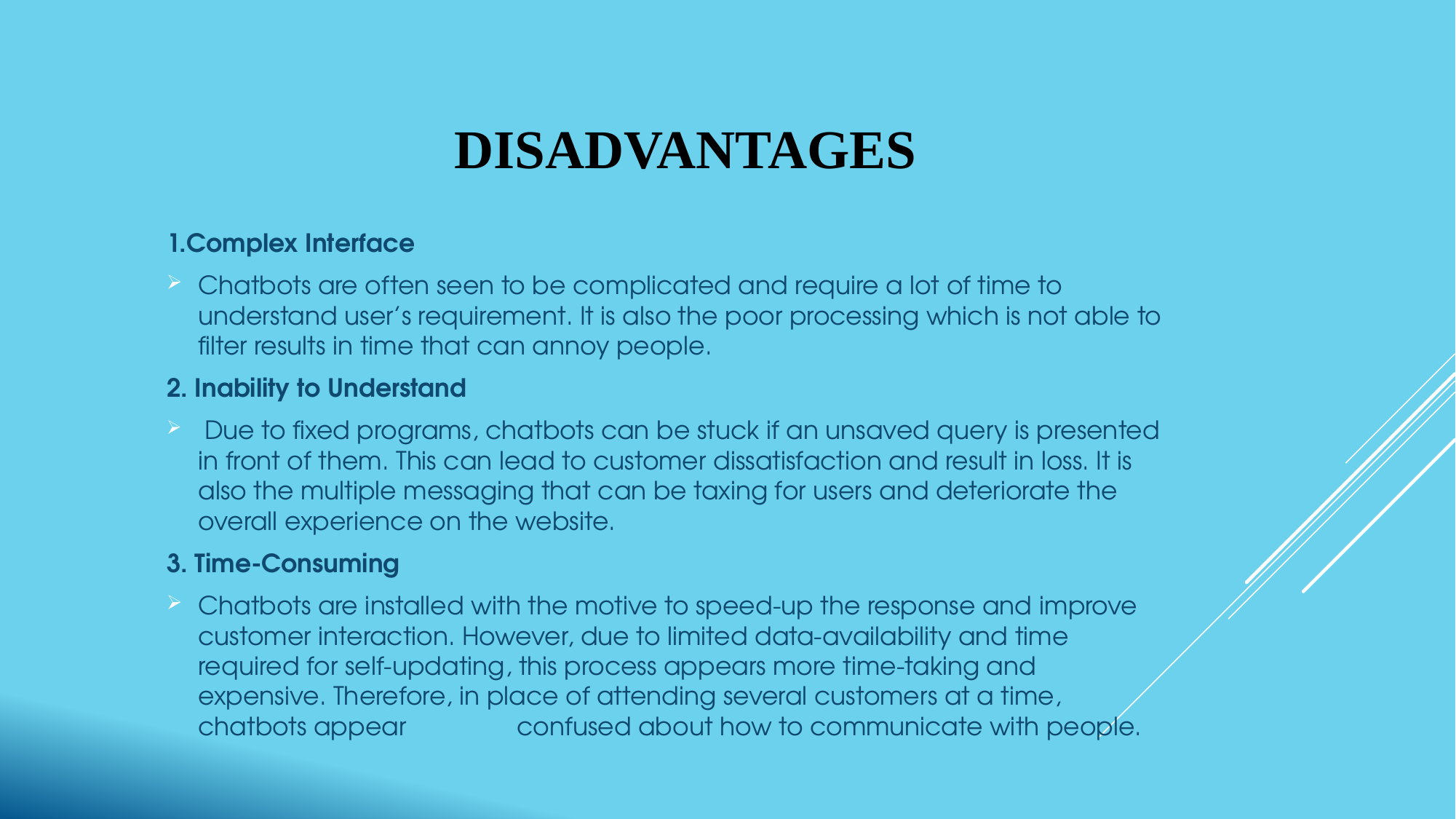

# Disadvantages
1.Complex Interface
Chatbots are often seen to be complicated and require a lot of time to understand user’s requirement. It is also the poor processing which is not able to filter results in time that can annoy people.
2. Inability to Understand
 Due to fixed programs, chatbots can be stuck if an unsaved query is presented in front of them. This can lead to customer dissatisfaction and result in loss. It is also the multiple messaging that can be taxing for users and deteriorate the overall experience on the website.
3. Time-Consuming
Chatbots are installed with the motive to speed-up the response and improve customer interaction. However, due to limited data-availability and time required for self-updating, this process appears more time-taking and expensive. Therefore, in place of attending several customers at a time, chatbots appear                confused about how to communicate with people.